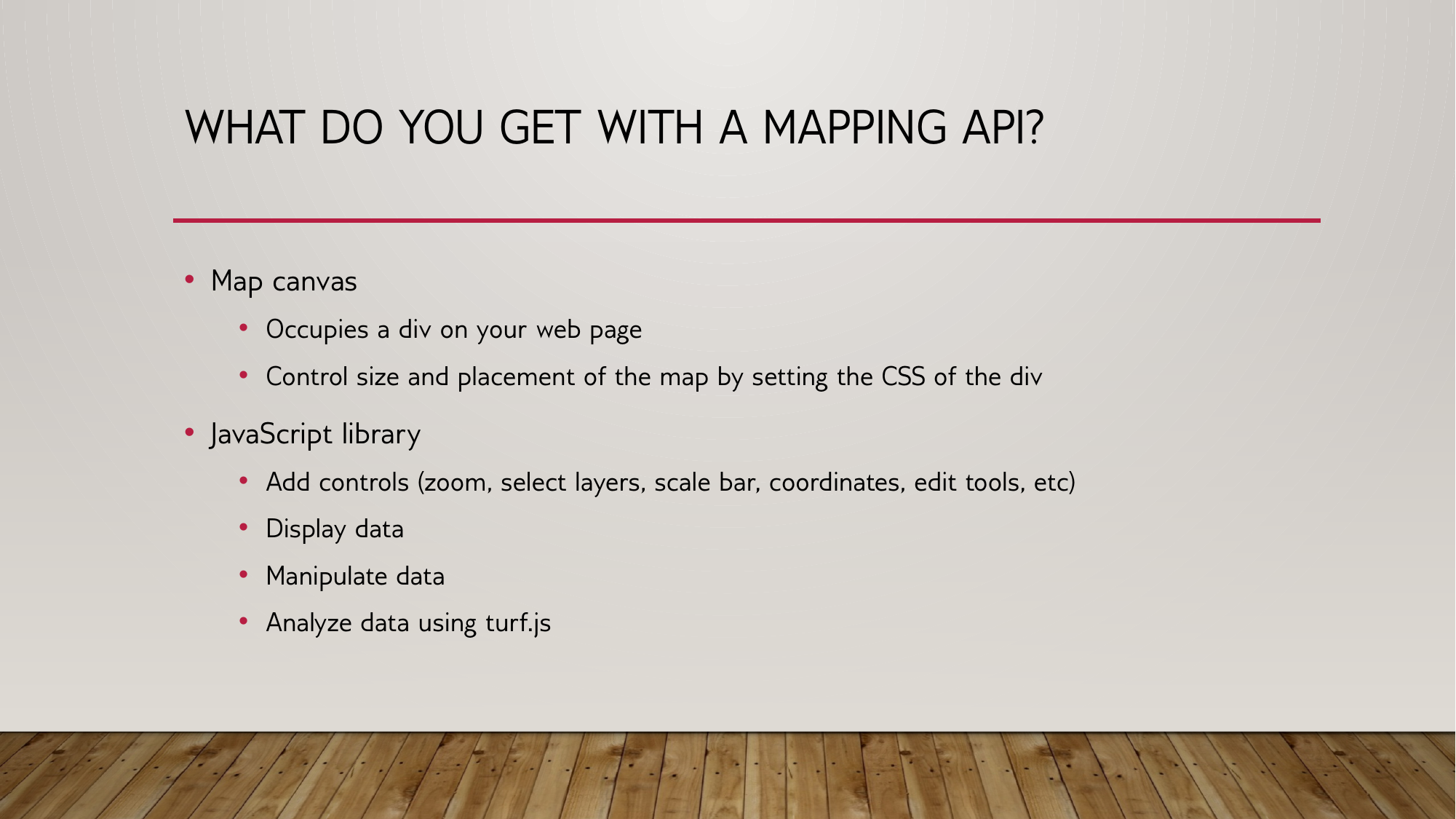

# What do you get with a Mapping api?
Map canvas
Occupies a div on your web page
Control size and placement of the map by setting the CSS of the div
JavaScript library
Add controls (zoom, select layers, scale bar, coordinates, edit tools, etc)
Display data
Manipulate data
Analyze data using turf.js